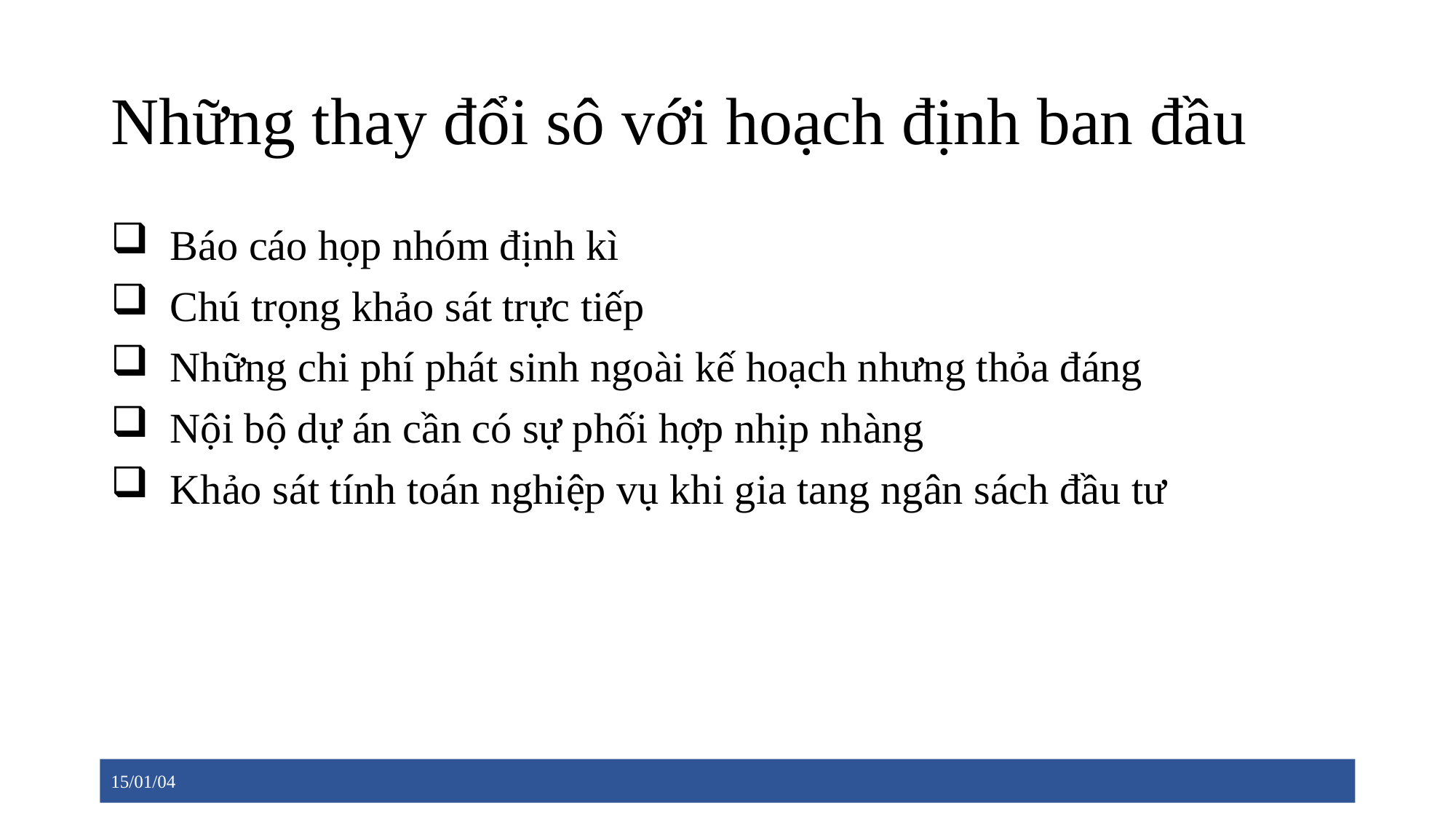

# Những thay đổi sô với hoạch định ban đầu
  Báo cáo họp nhóm định kì
  Chú trọng khảo sát trực tiếp
  Những chi phí phát sinh ngoài kế hoạch nhưng thỏa đáng
  Nội bộ dự án cần có sự phối hợp nhịp nhàng
  Khảo sát tính toán nghiệp vụ khi gia tang ngân sách đầu tư
15/01/04
12